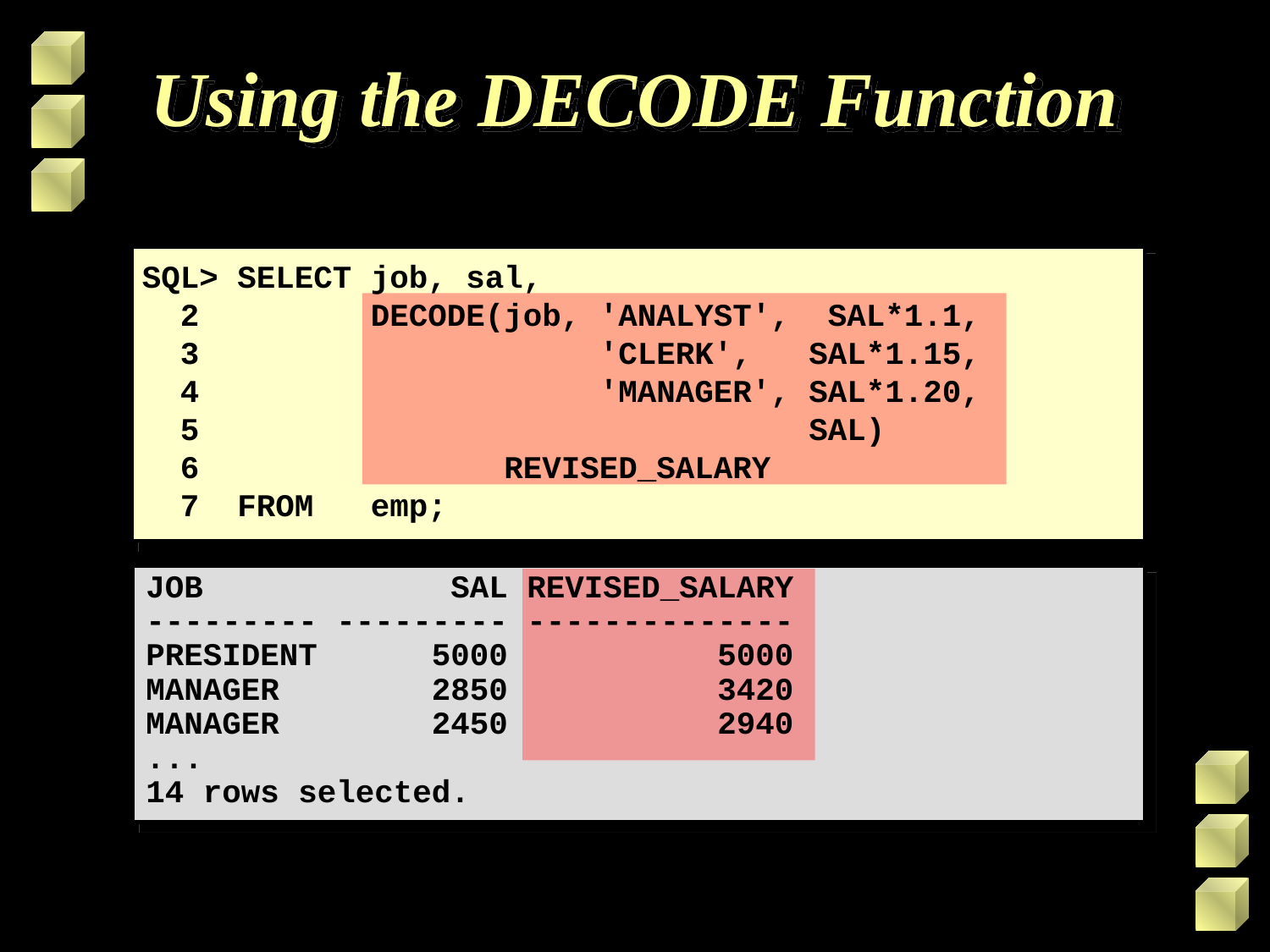

# Using the DECODE Function
SQL> SELECT job, sal,
  2         DECODE(job, 'ANALYST',  SAL*1.1,
  3                     'CLERK',   SAL*1.15,
  4                     'MANAGER', SAL*1.20,
  5                                SAL)
  6                REVISED_SALARY
  7  FROM   emp;

JOB             SAL REVISED_SALARY
--------- --------- --------------
PRESIDENT      5000           5000
MANAGER        2850           3420
MANAGER        2450           2940
...
14 rows selected.